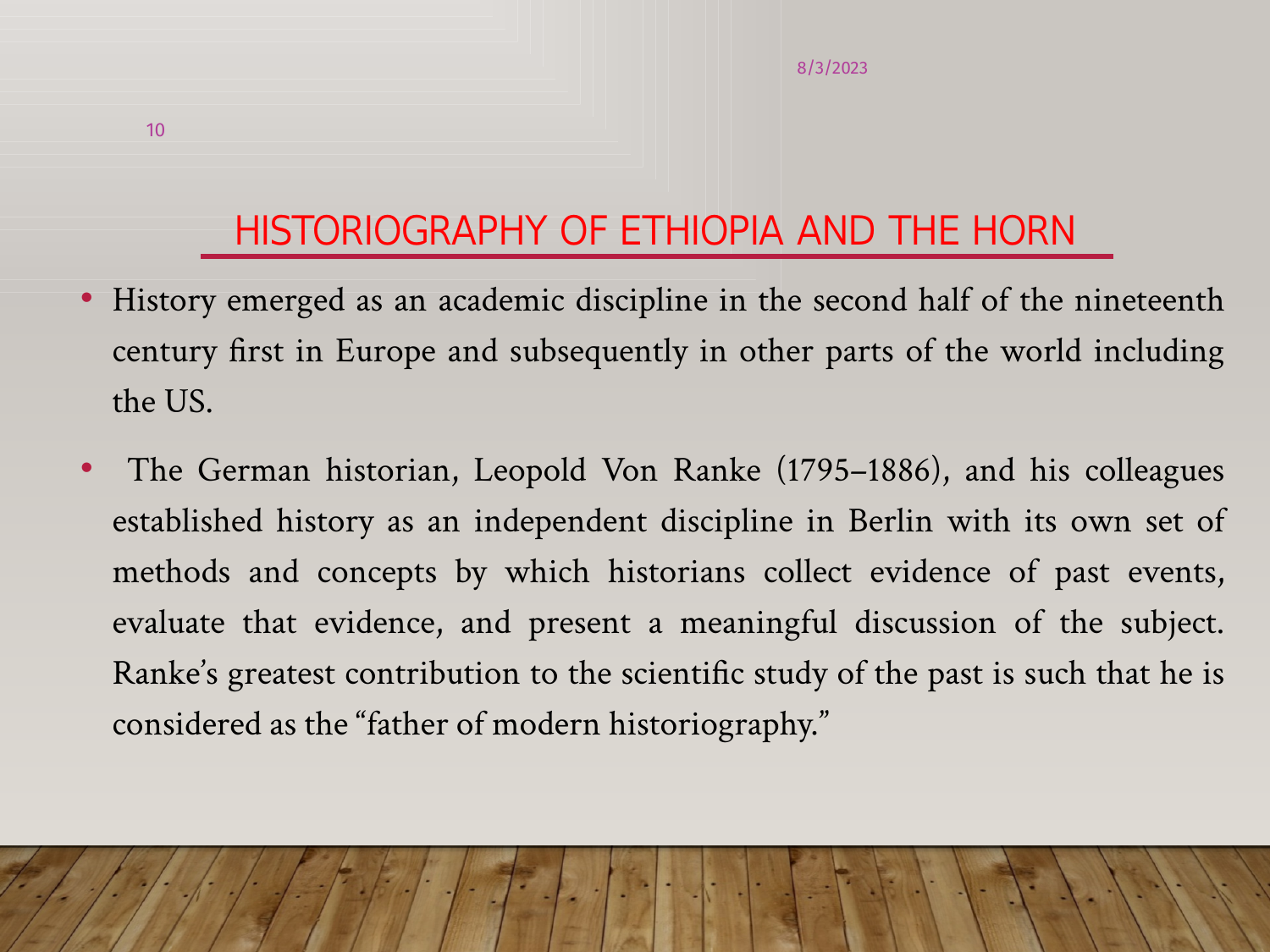

8/3/2023
10

History emerged as an academic discipline in the second half of the nineteenth century first in Europe and subsequently in other parts of the world including the US.
 The German historian, Leopold Von Ranke (1795–1886), and his colleagues established history as an independent discipline in Berlin with its own set of methods and concepts by which historians collect evidence of past events, evaluate that evidence, and present a meaningful discussion of the subject. Ranke’s greatest contribution to the scientific study of the past is such that he is considered as the “father of modern historiography.”
# Historiography of Ethiopia and the Horn